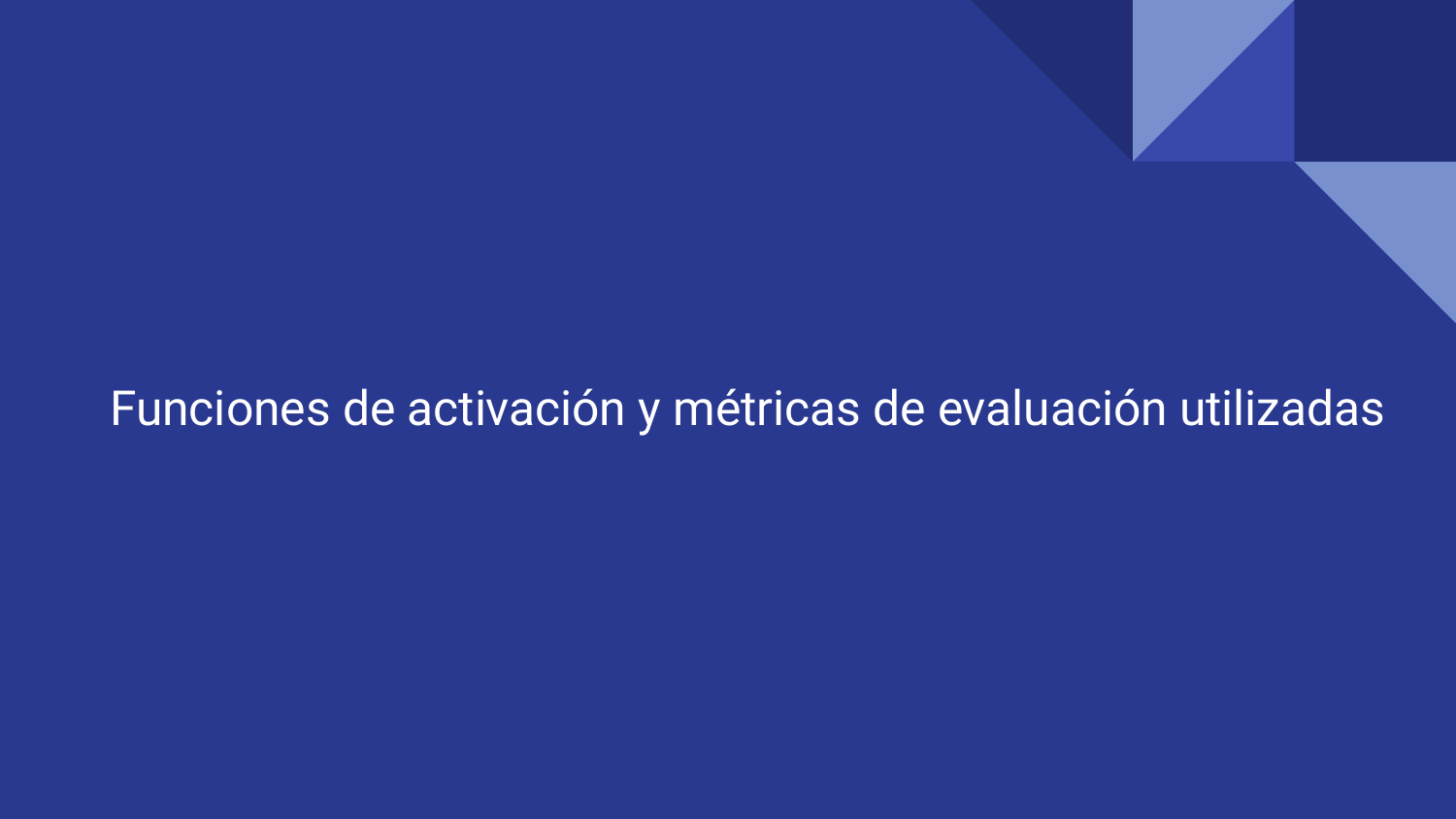

# Funciones de activación y métricas de evaluación utilizadas